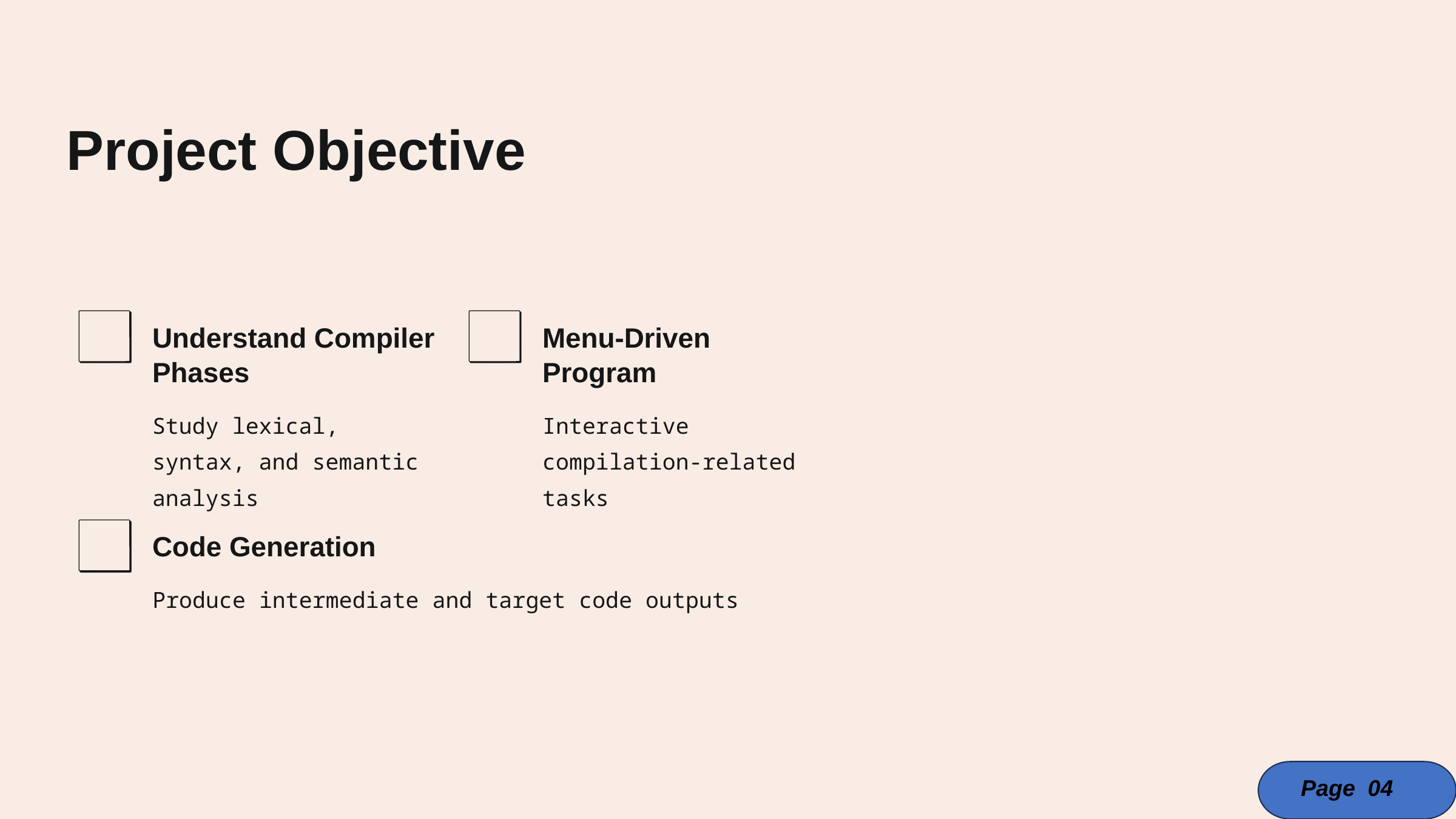

Project Objective

Understand Compiler Phases
Menu-Driven Program
Study lexical, syntax, and semantic analysis
Interactive compilation-related tasks

Code Generation
Produce intermediate and target code outputs

Page  04